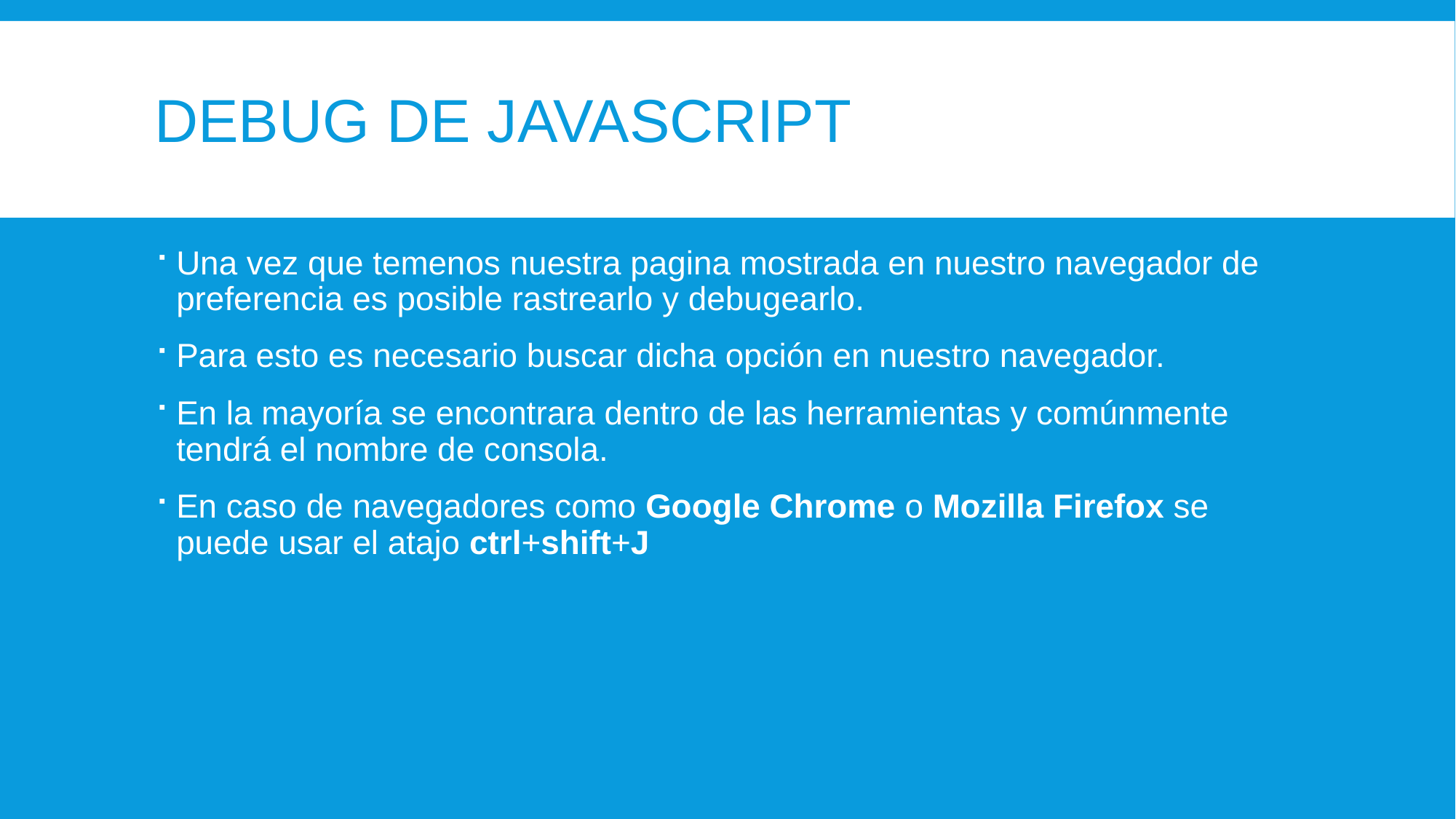

# Debug de javascript
Una vez que temenos nuestra pagina mostrada en nuestro navegador de preferencia es posible rastrearlo y debugearlo.
Para esto es necesario buscar dicha opción en nuestro navegador.
En la mayoría se encontrara dentro de las herramientas y comúnmente tendrá el nombre de consola.
En caso de navegadores como Google Chrome o Mozilla Firefox se puede usar el atajo ctrl+shift+J